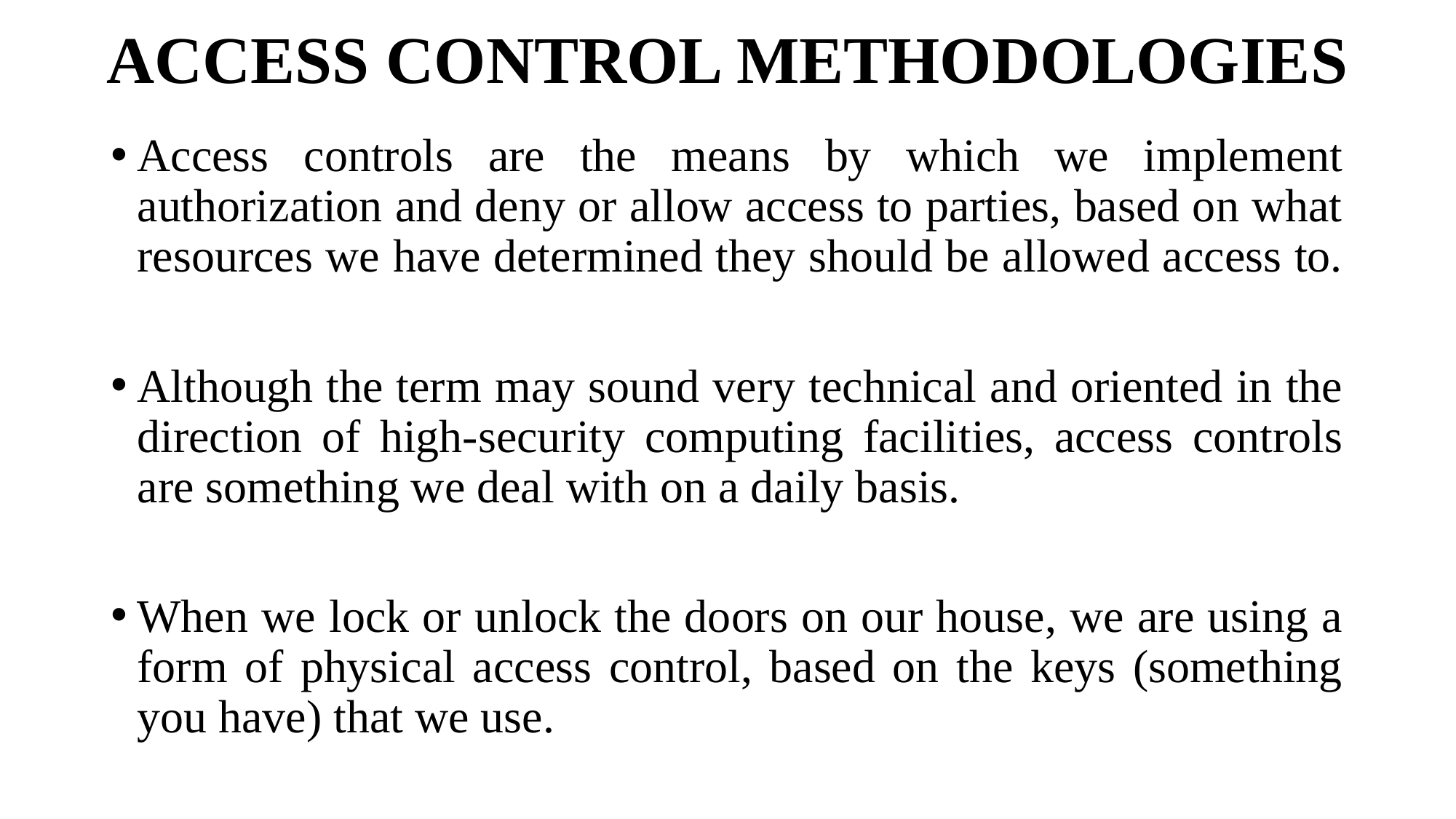

# ACCESS CONTROL METHODOLOGIES
Access controls are the means by which we implement authorization and deny or allow access to parties, based on what resources we have determined they should be allowed access to.

Although the term may sound very technical and oriented in the direction of high-security computing facilities, access controls are something we deal with on a daily basis.

When we lock or unlock the doors on our house, we are using a form of physical access control, based on the keys (something you have) that we use.